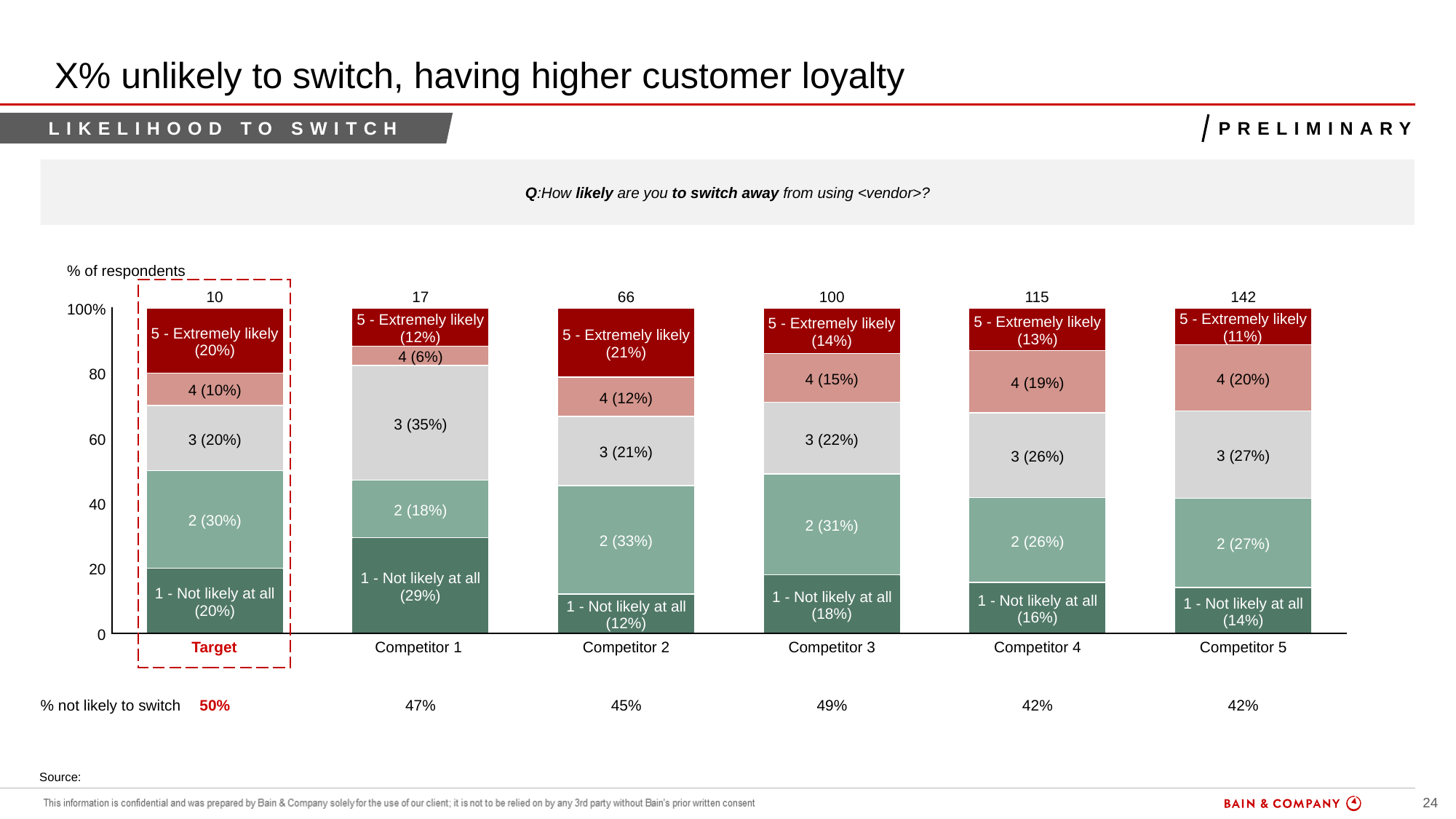

# X% unlikely to switch, having higher customer loyalty

Likelihood to switch
Preliminary
Q:How likely are you to switch away from using <vendor>?

Source: